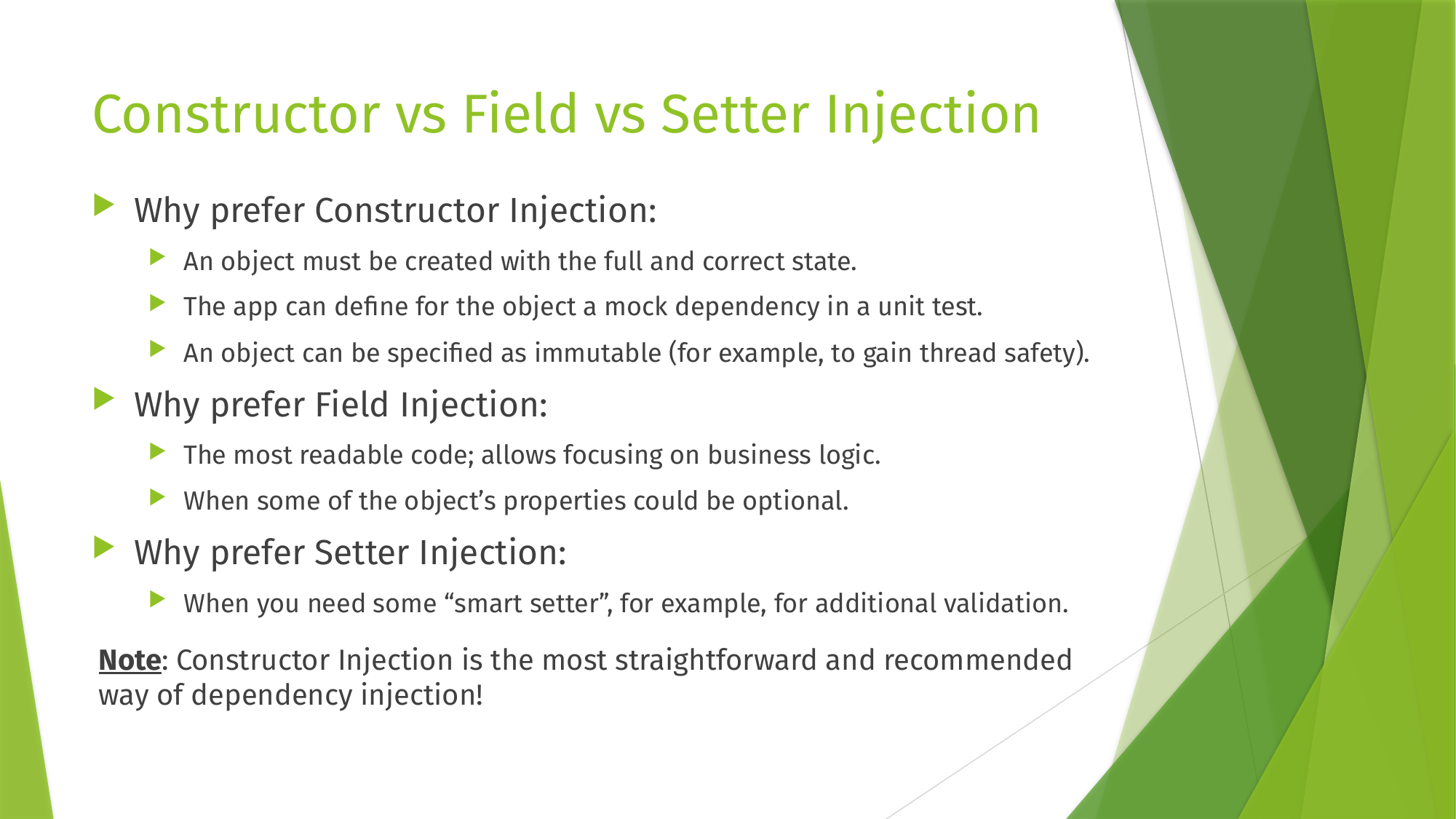

# Constructor vs Field vs Setter Injection
Why prefer Constructor Injection:
An object must be created with the full and correct state.
The app can define for the object a mock dependency in a unit test.
An object can be specified as immutable (for example, to gain thread safety).
Why prefer Field Injection:
The most readable code; allows focusing on business logic.
When some of the object’s properties could be optional.
Why prefer Setter Injection:
When you need some “smart setter”, for example, for additional validation.
Note: Constructor Injection is the most straightforward and recommended way of dependency injection!